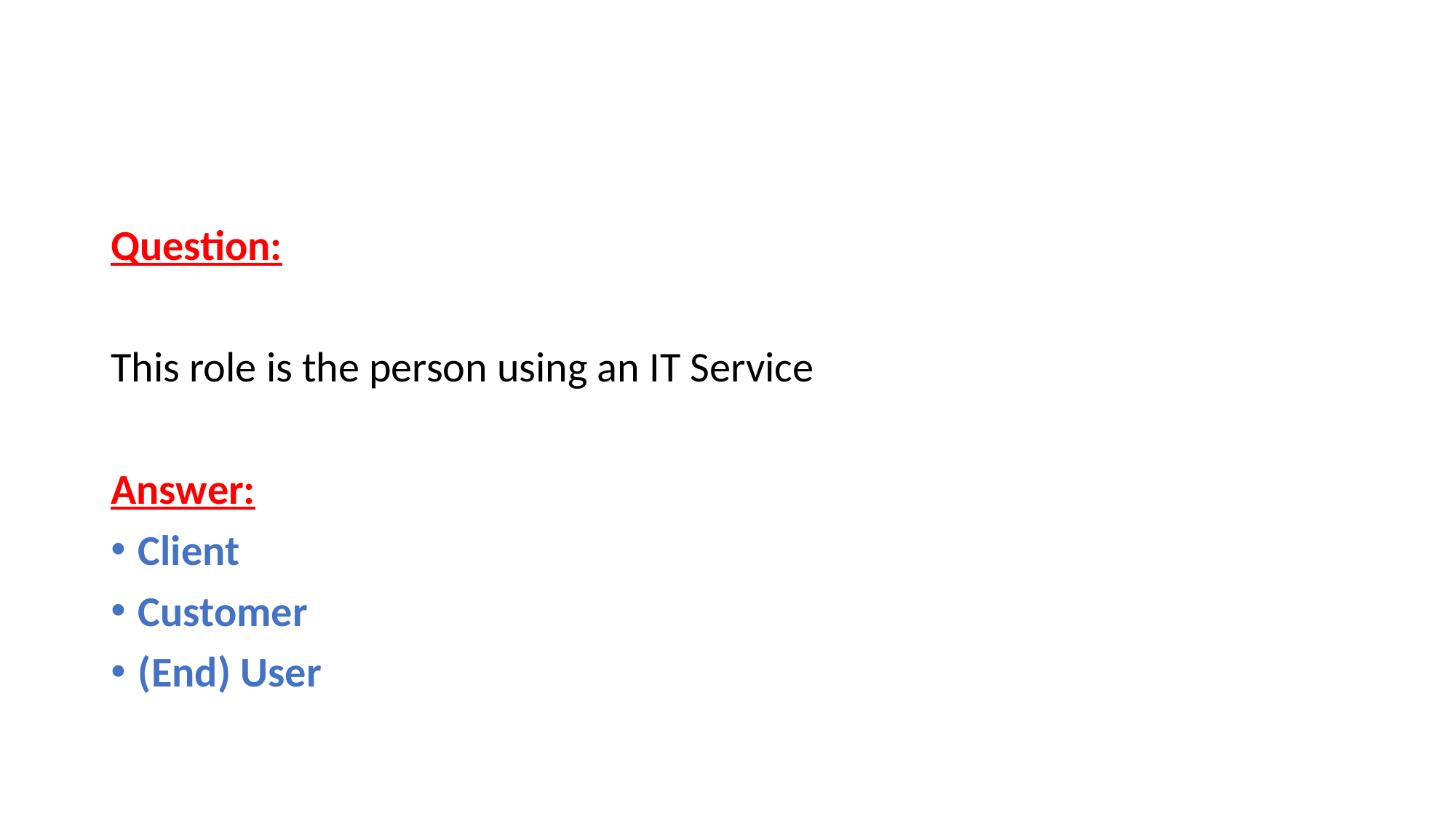

Question:

This role is the person using an IT Service

Answer:
Client
Customer
(End) User